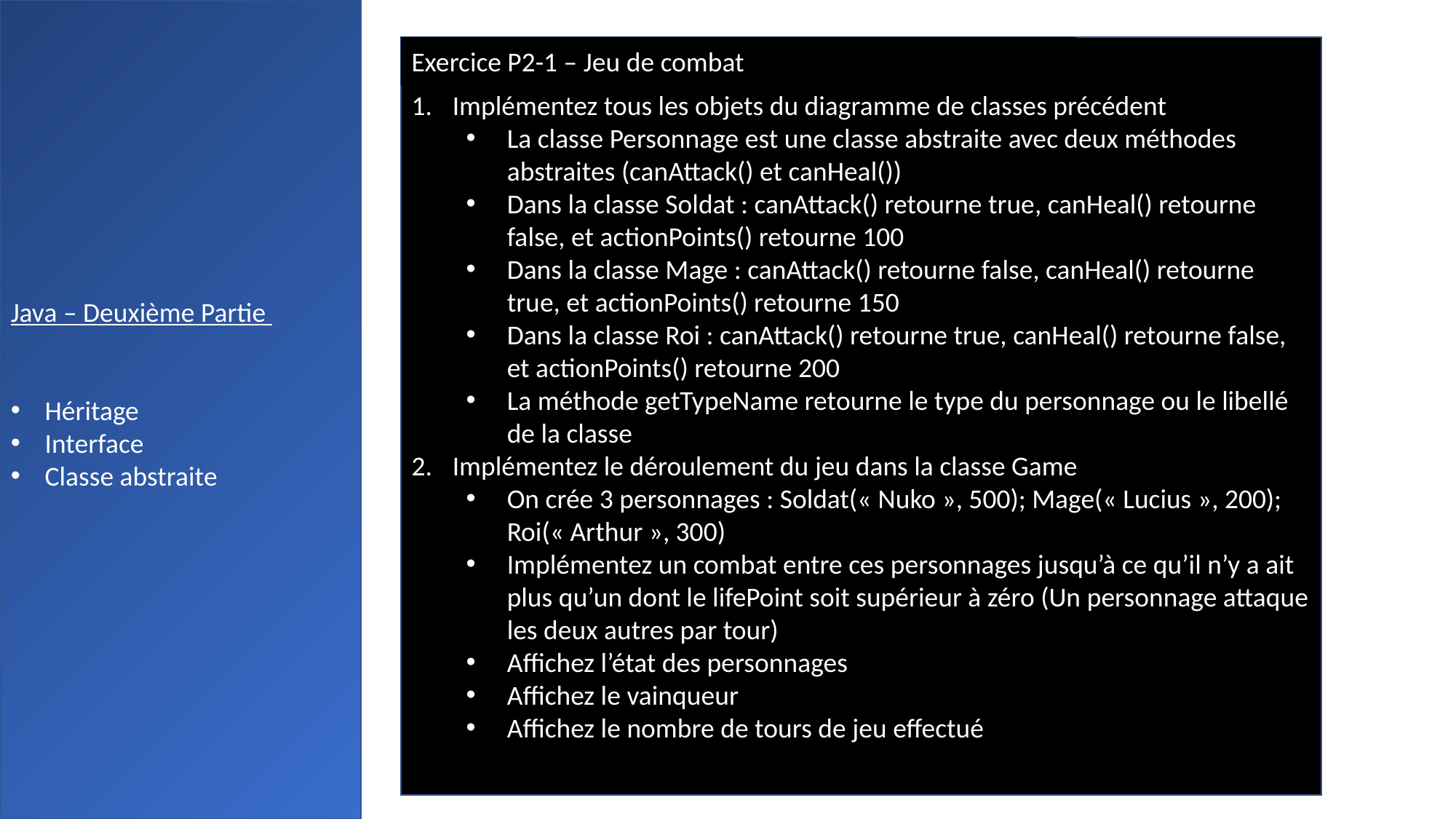

Java – Deuxième Partie

Héritage
Interface
Classe abstraite

Implémentez tous les objets du diagramme de classes précédent
La classe Personnage est une classe abstraite avec deux méthodes abstraites (canAttack() et canHeal())
Dans la classe Soldat : canAttack() retourne true, canHeal() retourne false, et actionPoints() retourne 100
Dans la classe Mage : canAttack() retourne false, canHeal() retourne true, et actionPoints() retourne 150
Dans la classe Roi : canAttack() retourne true, canHeal() retourne false, et actionPoints() retourne 200
La méthode getTypeName retourne le type du personnage ou le libellé de la classe
Implémentez le déroulement du jeu dans la classe Game
On crée 3 personnages : Soldat(« Nuko », 500); Mage(« Lucius », 200); Roi(« Arthur », 300)
Implémentez un combat entre ces personnages jusqu’à ce qu’il n’y a ait plus qu’un dont le lifePoint soit supérieur à zéro (Un personnage attaque les deux autres par tour)
Affichez l’état des personnages
Affichez le vainqueur
Affichez le nombre de tours de jeu effectué

Exercice P2-1 – Jeu de combat